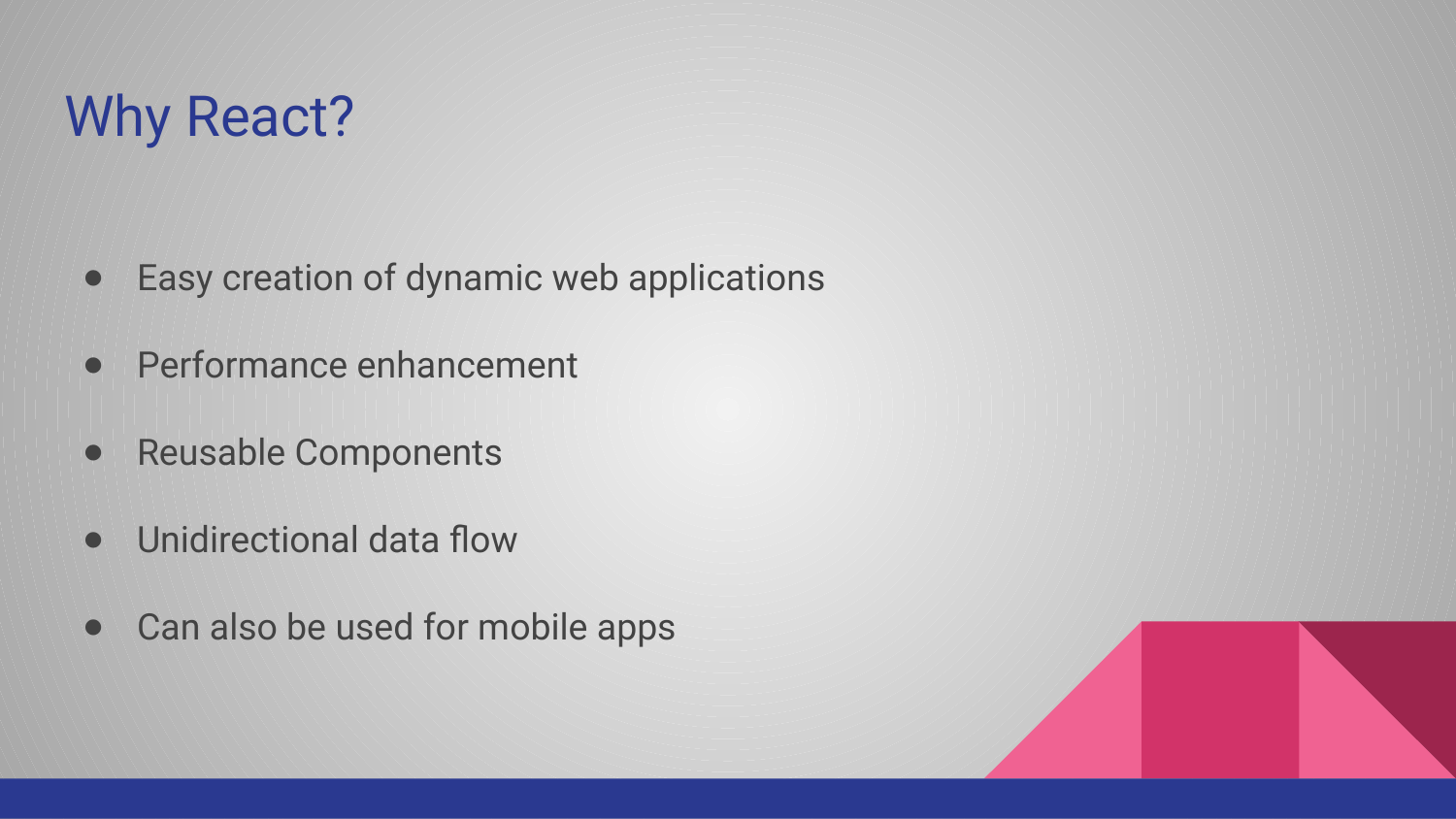

# Why React?
Easy creation of dynamic web applications
Performance enhancement
Reusable Components
Unidirectional data flow
Can also be used for mobile apps